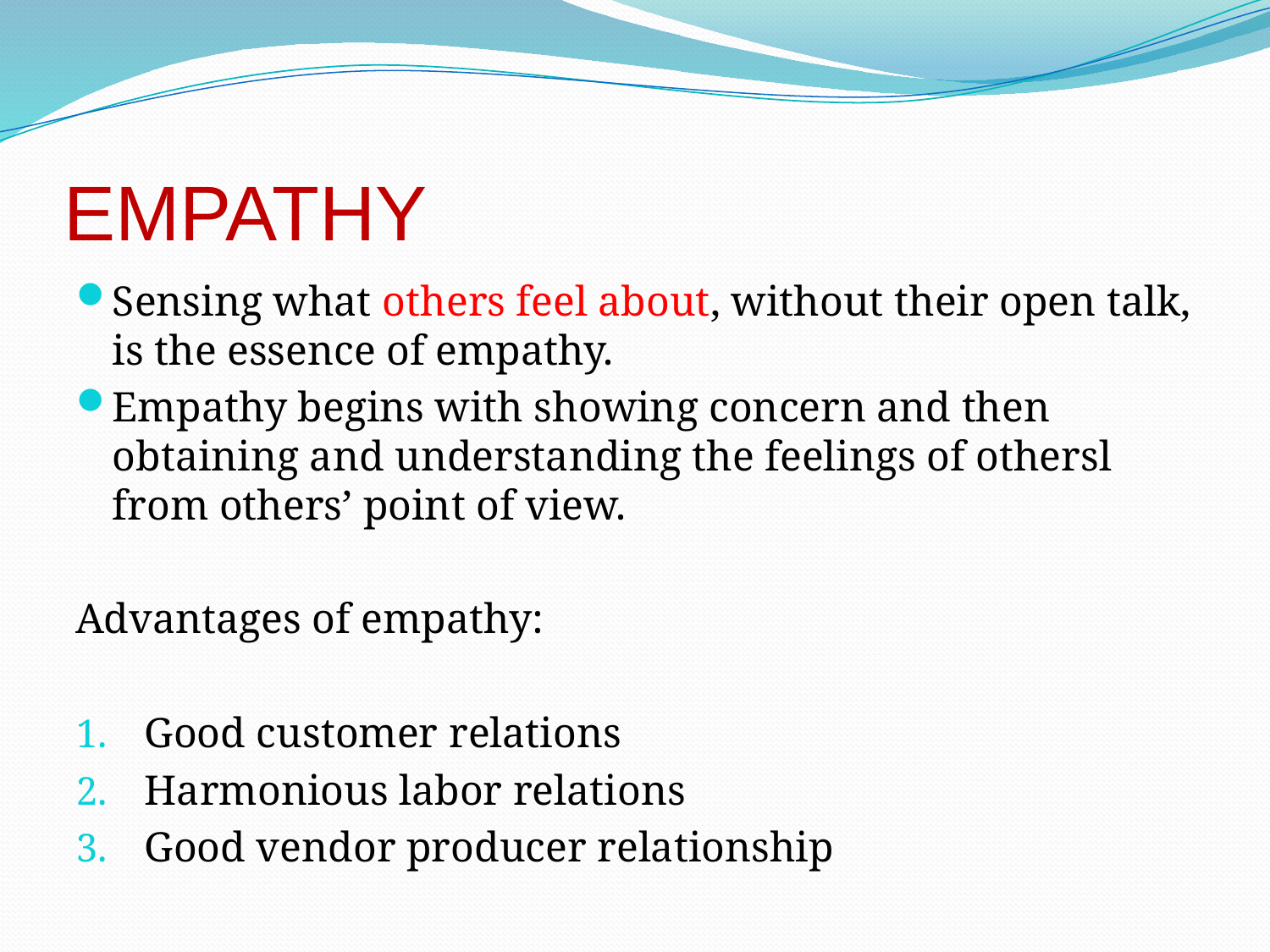

# EMPATHY
Sensing what others feel about, without their open talk, is the essence of empathy.
Empathy begins with showing concern and then obtaining and understanding the feelings of othersl from others’ point of view.

Advantages of empathy:

Good customer relations
Harmonious labor relations
Good vendor producer relationship